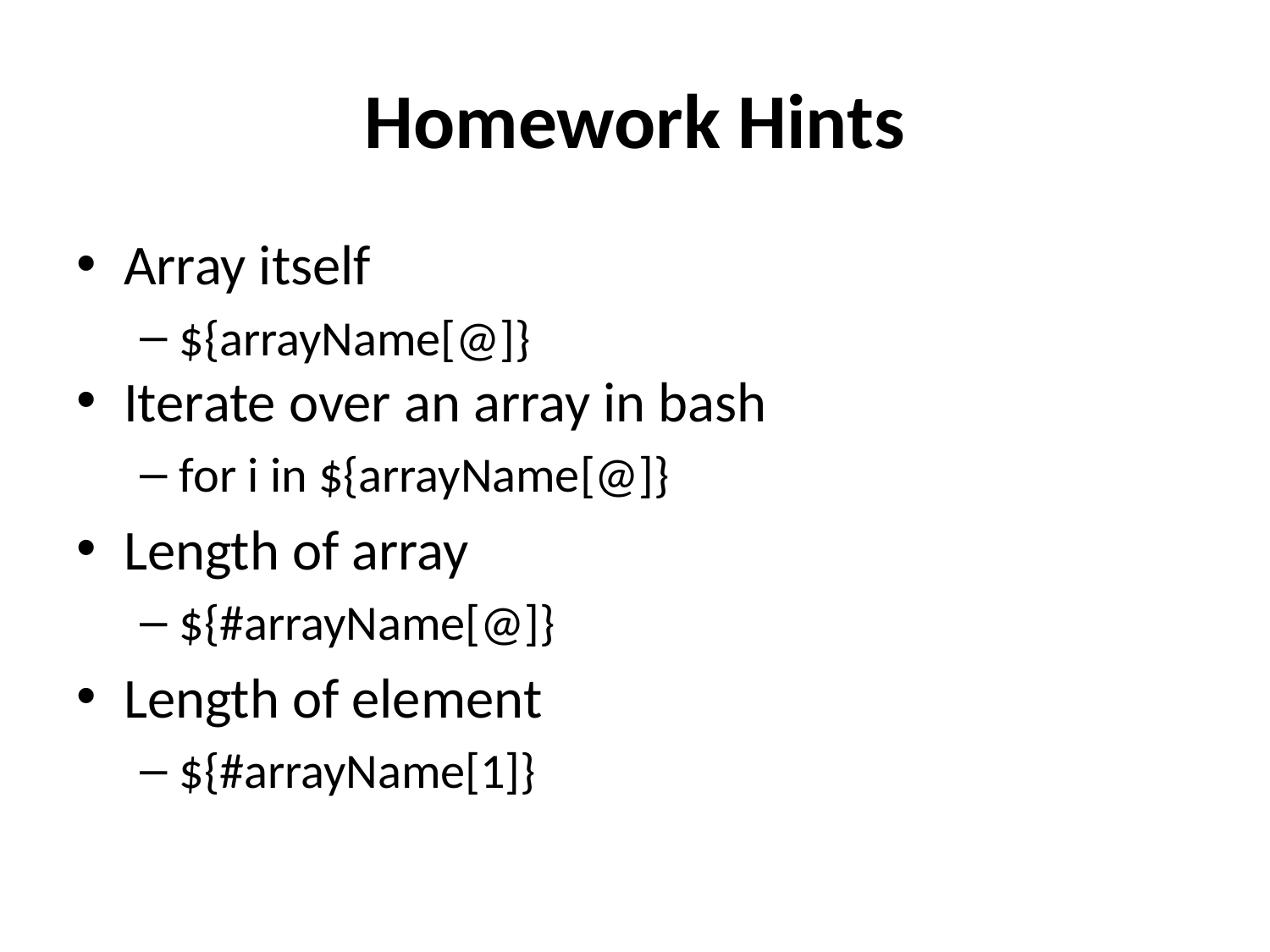

# Homework Hints
Array itself
${arrayName[@]}
Iterate over an array in bash
for i in ${arrayName[@]}
Length of array
${#arrayName[@]}
Length of element
${#arrayName[1]}